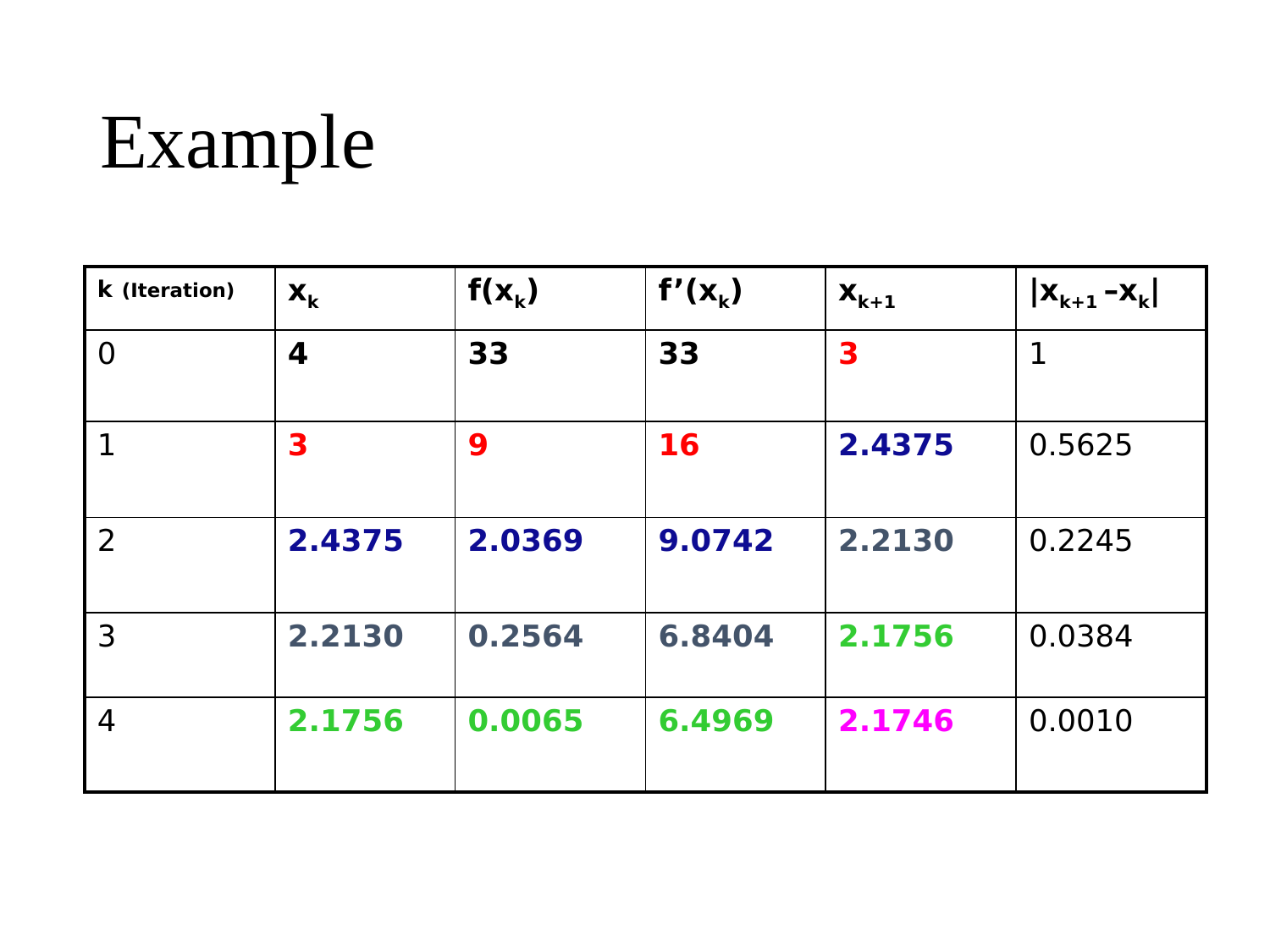

# Example
| k (Iteration) | xk | f(xk) | f’(xk) | xk+1 | |xk+1 –xk| |
| --- | --- | --- | --- | --- | --- |
| 0 | 4 | 33 | 33 | 3 | 1 |
| 1 | 3 | 9 | 16 | 2.4375 | 0.5625 |
| 2 | 2.4375 | 2.0369 | 9.0742 | 2.2130 | 0.2245 |
| 3 | 2.2130 | 0.2564 | 6.8404 | 2.1756 | 0.0384 |
| 4 | 2.1756 | 0.0065 | 6.4969 | 2.1746 | 0.0010 |